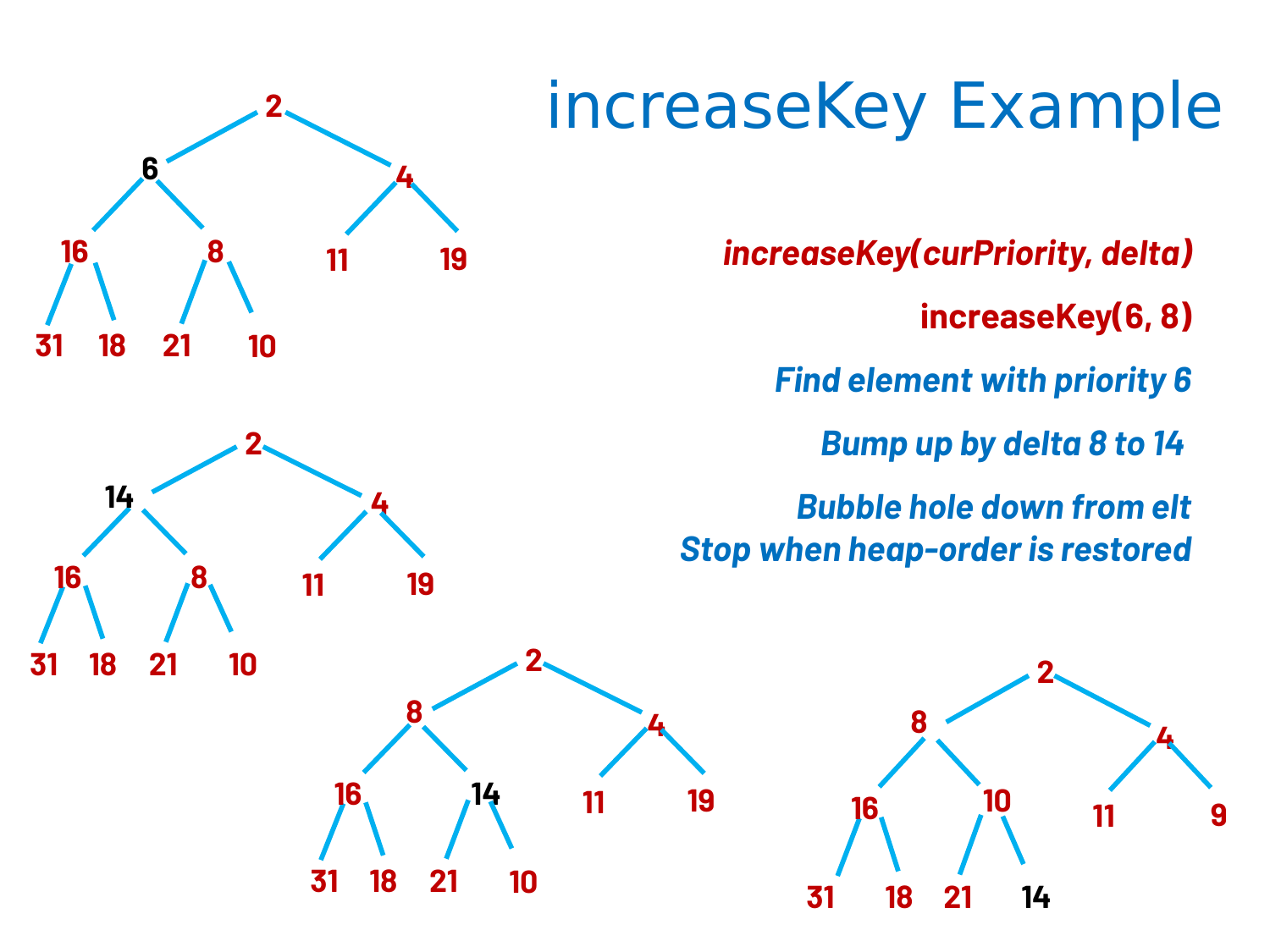

# increaseKey Example
2
6
4
8
16
19
11
31
18
10
21
increaseKey(curPriority, delta)
increaseKey(6, 8)
Find element with priority 6
Bump up by delta 8 to 14
Bubble hole down from elt
Stop when heap-order is restored

2
14
4
8
16
19
11
31
18
10
21
2
8
4
14
16
19
11
31
18
10
21
2
8
4
10
16
9
11
31
18
14
21